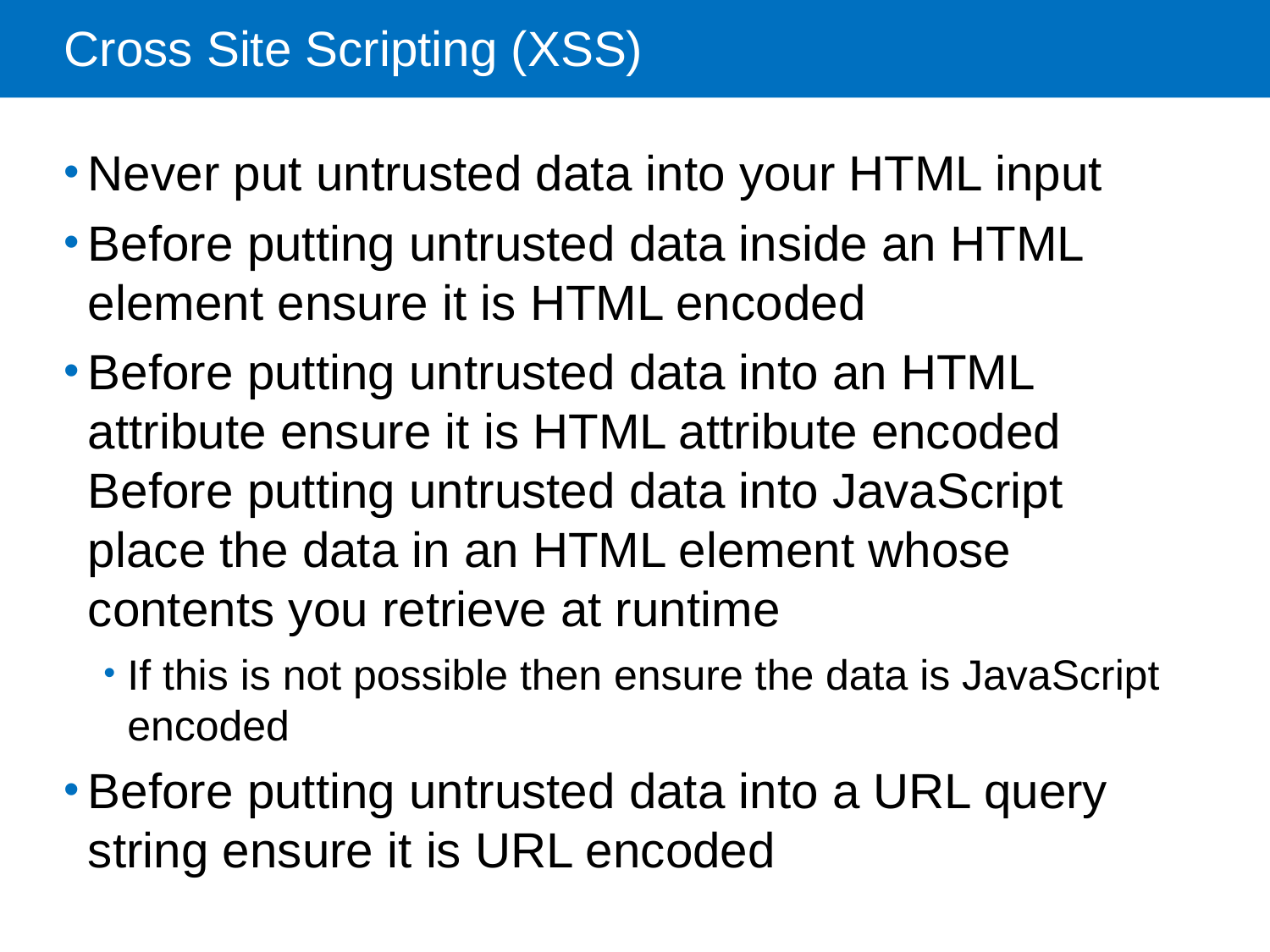

# Cross Site Scripting (XSS)
Never put untrusted data into your HTML input
Before putting untrusted data inside an HTML element ensure it is HTML encoded
Before putting untrusted data into an HTML attribute ensure it is HTML attribute encoded Before putting untrusted data into JavaScript place the data in an HTML element whose contents you retrieve at runtime
If this is not possible then ensure the data is JavaScript encoded
Before putting untrusted data into a URL query string ensure it is URL encoded